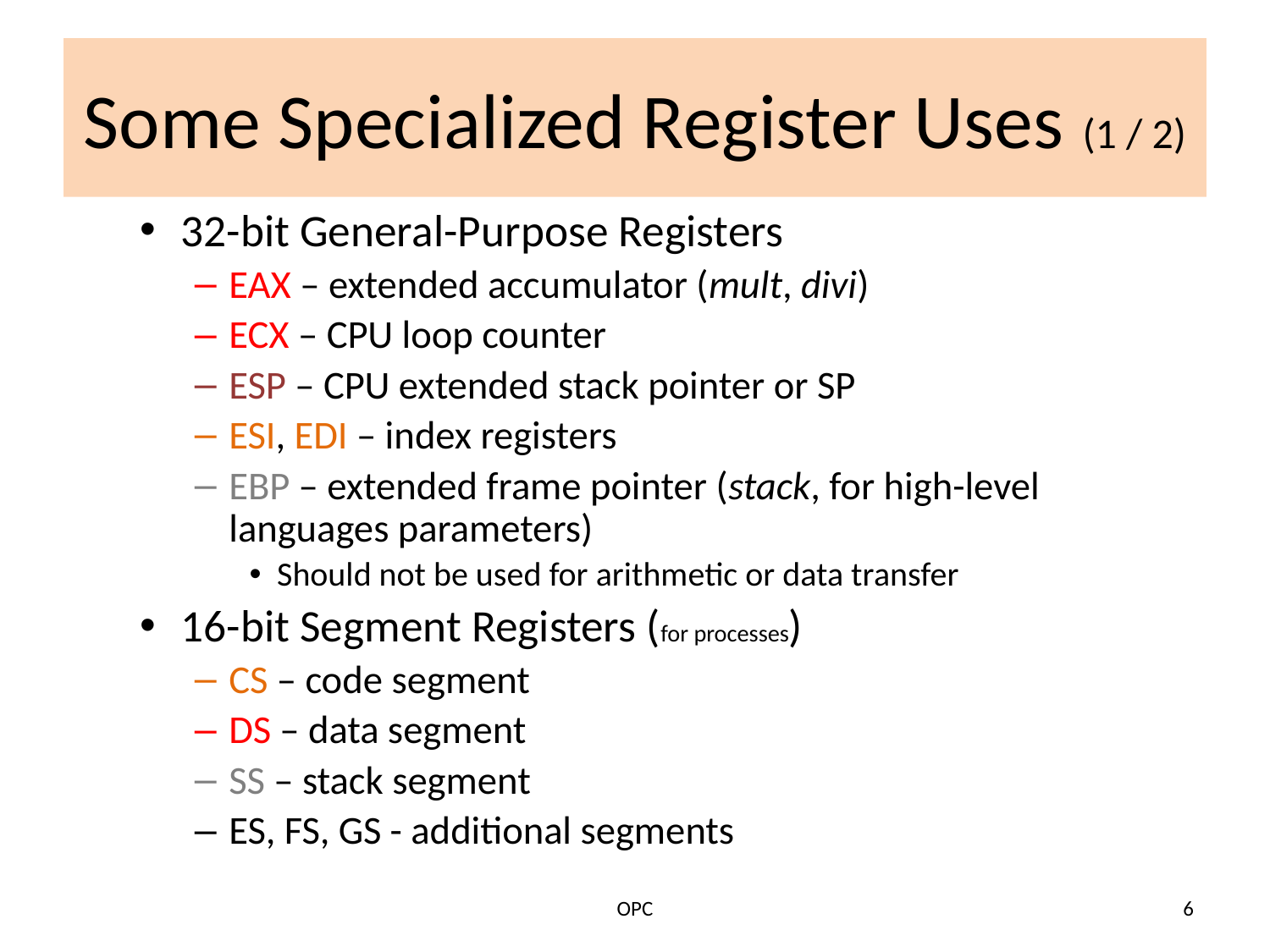

# Some Specialized Register Uses (1 / 2)
32-bit General-Purpose Registers
EAX – extended accumulator (mult, divi)
ECX – CPU loop counter
ESP – CPU extended stack pointer or SP
ESI, EDI – index registers
EBP – extended frame pointer (stack, for high-level languages parameters)
Should not be used for arithmetic or data transfer
16-bit Segment Registers (for processes)
CS – code segment
DS – data segment
SS – stack segment
ES, FS, GS - additional segments
OPC
6